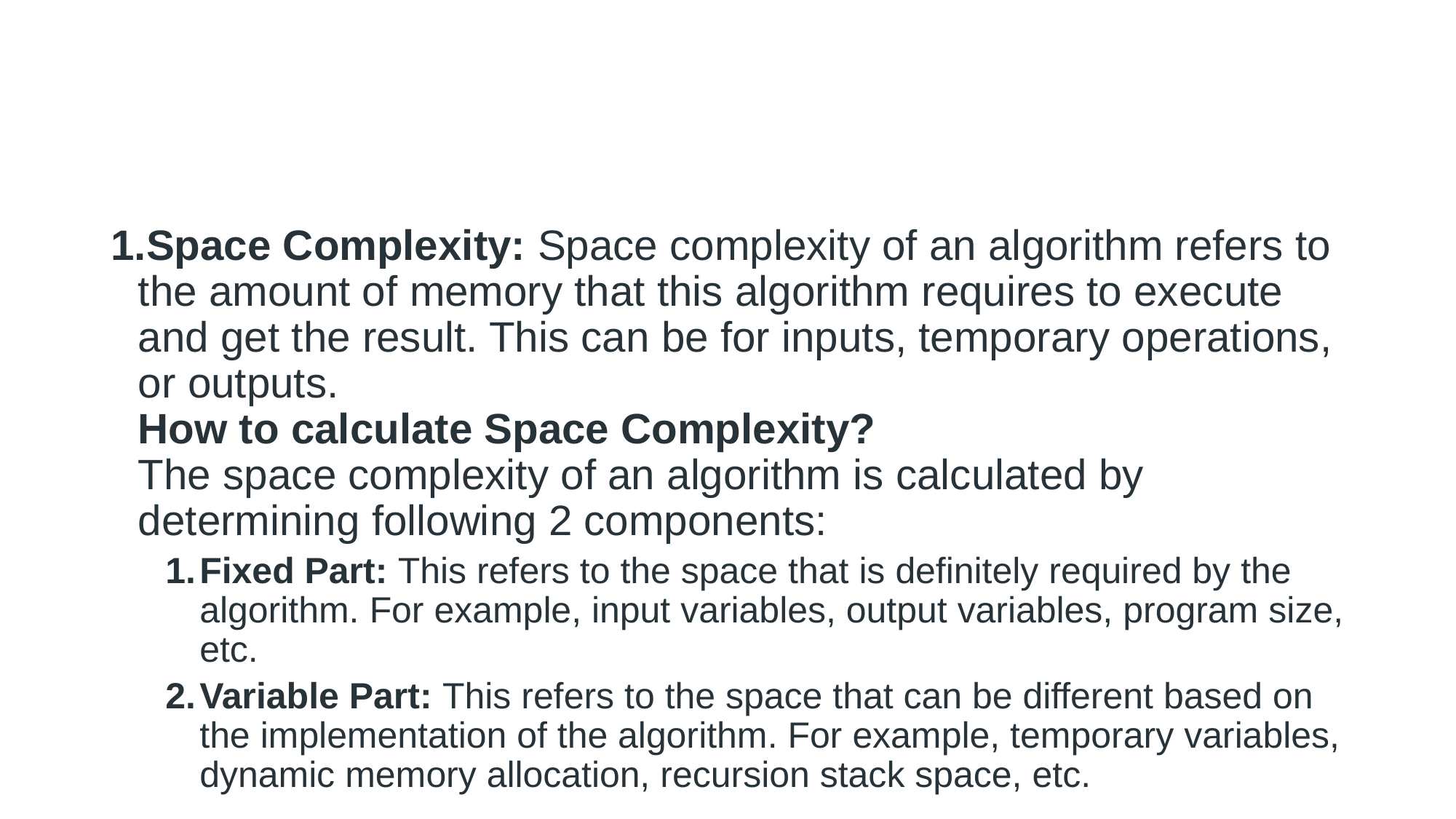

#
Space Complexity: Space complexity of an algorithm refers to the amount of memory that this algorithm requires to execute and get the result. This can be for inputs, temporary operations, or outputs.
How to calculate Space Complexity?
The space complexity of an algorithm is calculated by determining following 2 components:
Fixed Part: This refers to the space that is definitely required by the algorithm. For example, input variables, output variables, program size, etc.
Variable Part: This refers to the space that can be different based on the implementation of the algorithm. For example, temporary variables, dynamic memory allocation, recursion stack space, etc.